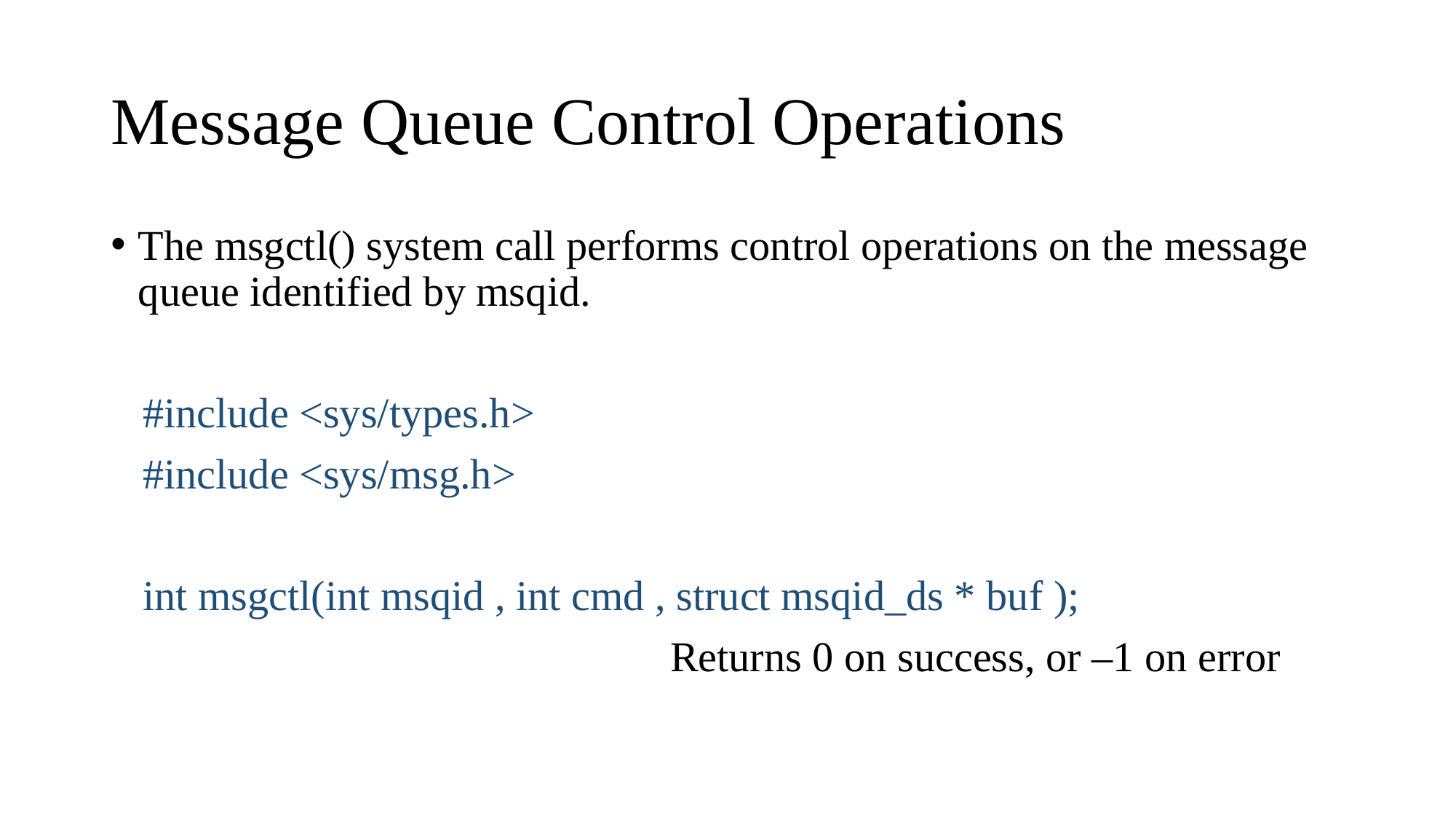

# Message Queue Control Operations
The msgctl() system call performs control operations on the message queue identified by msqid.

   #include <sys/types.h>
   #include <sys/msg.h>

   int msgctl(int msqid , int cmd , struct msqid_ds * buf );
                                                     Returns 0 on success, or –1 on error